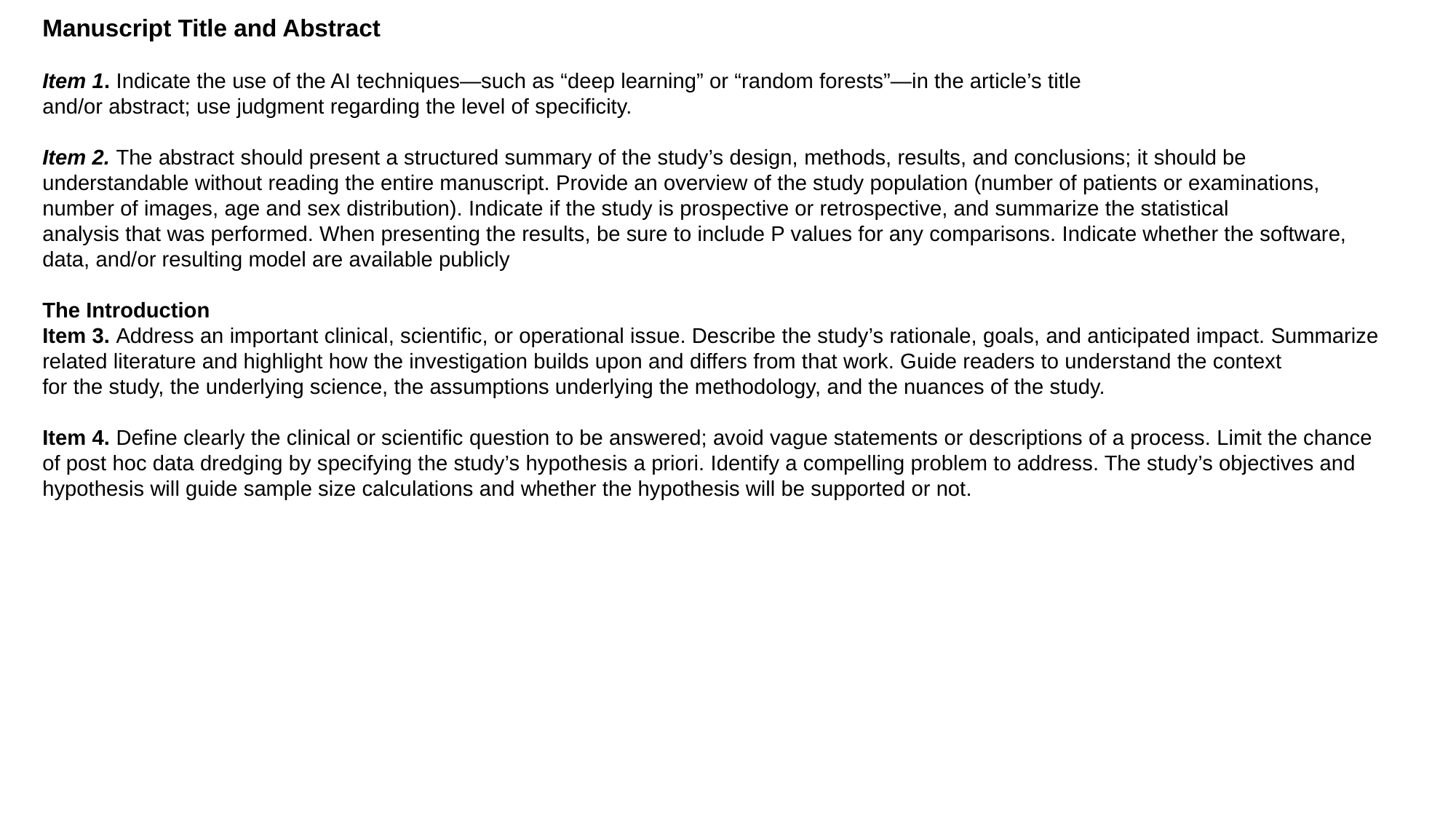

Manuscript Title and Abstract

Item 1. Indicate the use of the AI techniques—such as “deep learning” or “random forests”—in the article’s title
and/or abstract; use judgment regarding the level of specificity.

Item 2. The abstract should present a structured summary of the study’s design, methods, results, and conclusions; it should be understandable without reading the entire manuscript. Provide an overview of the study population (number of patients or examinations, number of images, age and sex distribution). Indicate if the study is prospective or retrospective, and summarize the statistical
analysis that was performed. When presenting the results, be sure to include P values for any comparisons. Indicate whether the software, data, and/or resulting model are available publicly

The Introduction
Item 3. Address an important clinical, scientific, or operational issue. Describe the study’s rationale, goals, and anticipated impact. Summarize related literature and highlight how the investigation builds upon and differs from that work. Guide readers to understand the context
for the study, the underlying science, the assumptions underlying the methodology, and the nuances of the study.

Item 4. Define clearly the clinical or scientific question to be answered; avoid vague statements or descriptions of a process. Limit the chance of post hoc data dredging by specifying the study’s hypothesis a priori. Identify a compelling problem to address. The study’s objectives and hypothesis will guide sample size calculations and whether the hypothesis will be supported or not.